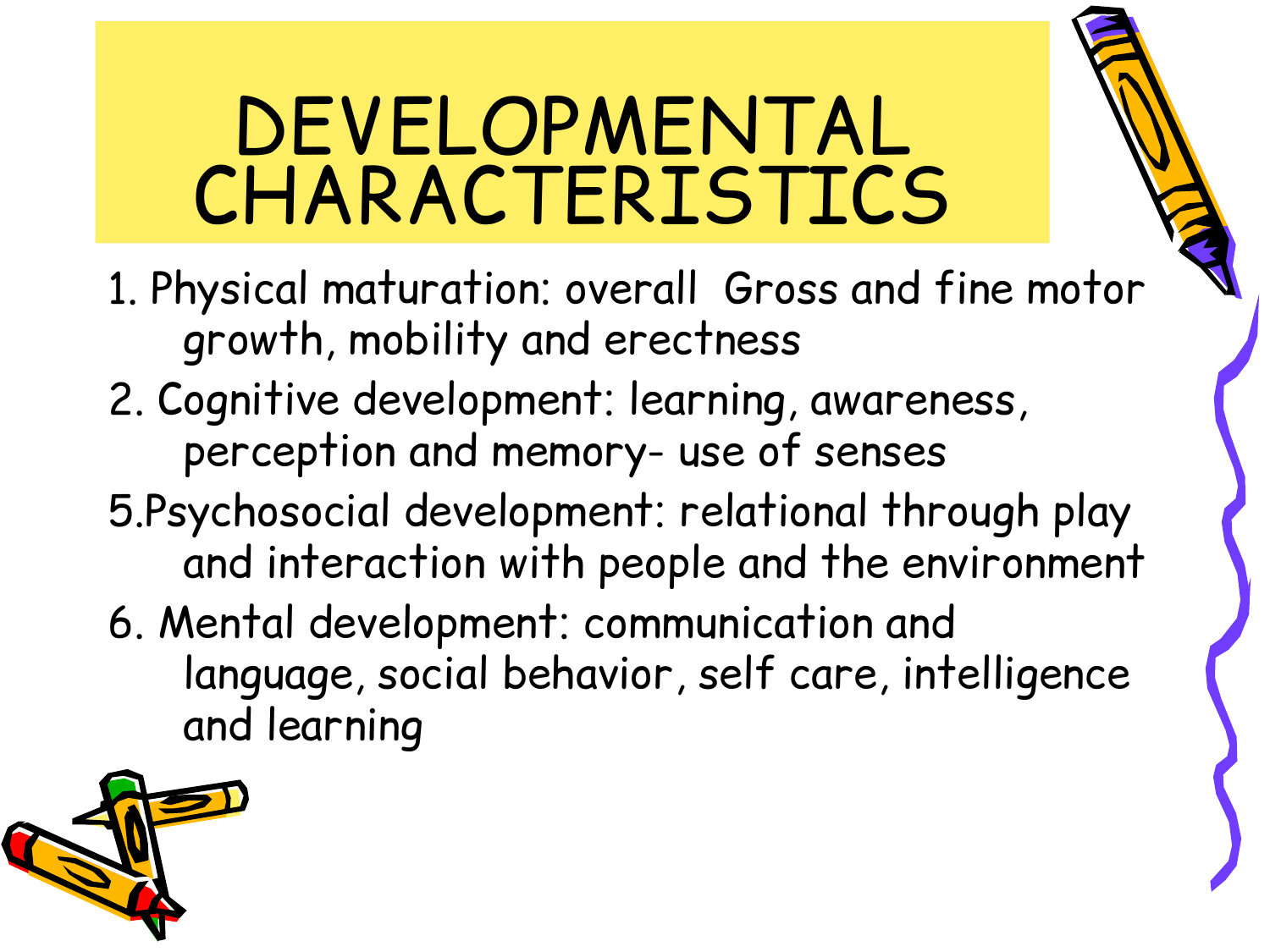

# DEVELOPMENTAL CHARACTERISTICS
1. Physical maturation: overall  Gross and fine motor growth, mobility and erectness
2. Cognitive development: learning, awareness, perception and memory- use of senses
5.Psychosocial development: relational through play and interaction with people and the environment
6. Mental development: communication and language, social behavior, self care, intelligence and learning